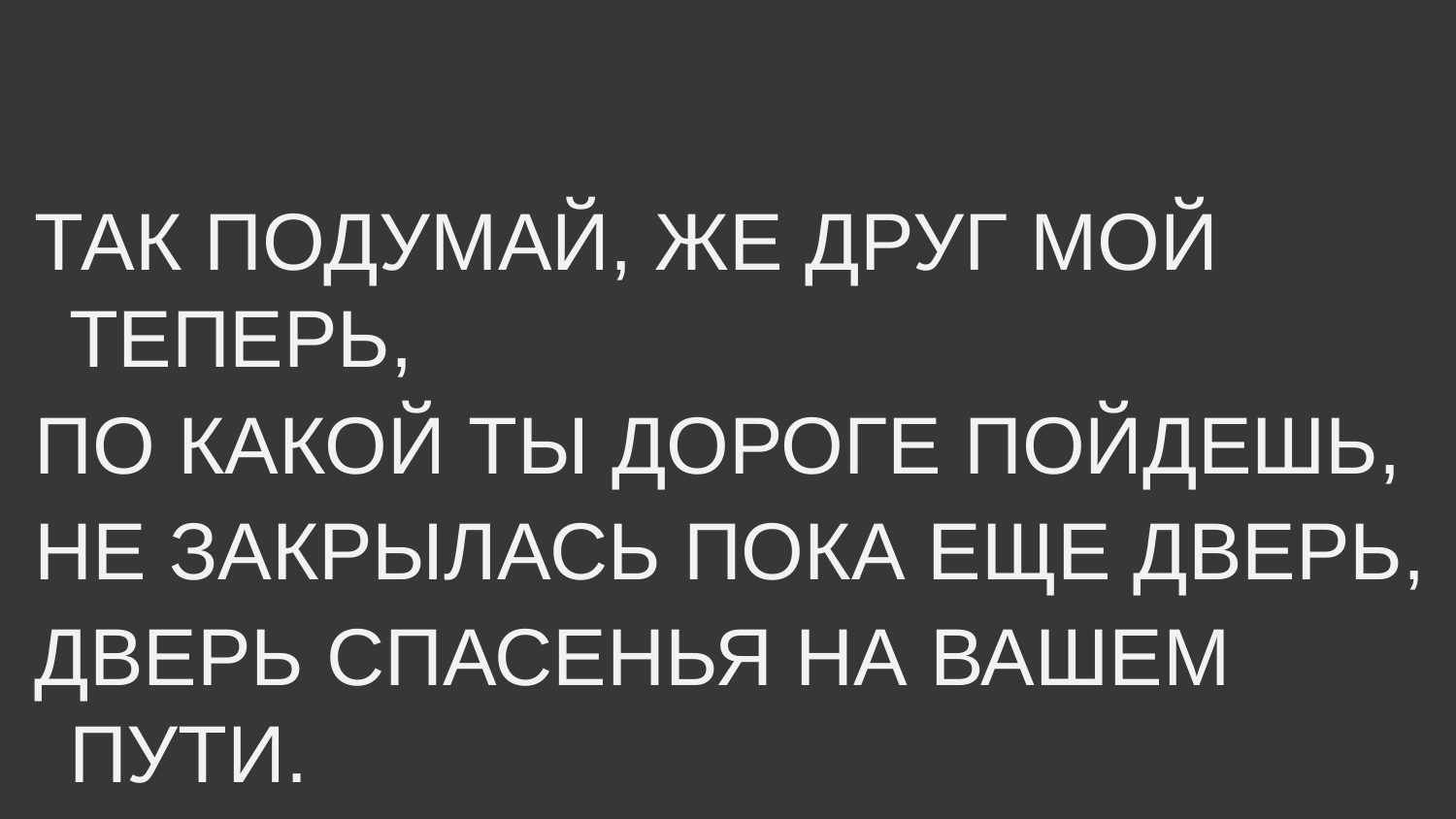

Так подумай, же друг мой теперь,
По какой ты дороге пойдешь,
Не закрылась пока еще дверь,
Дверь спасенья на вашем пути.